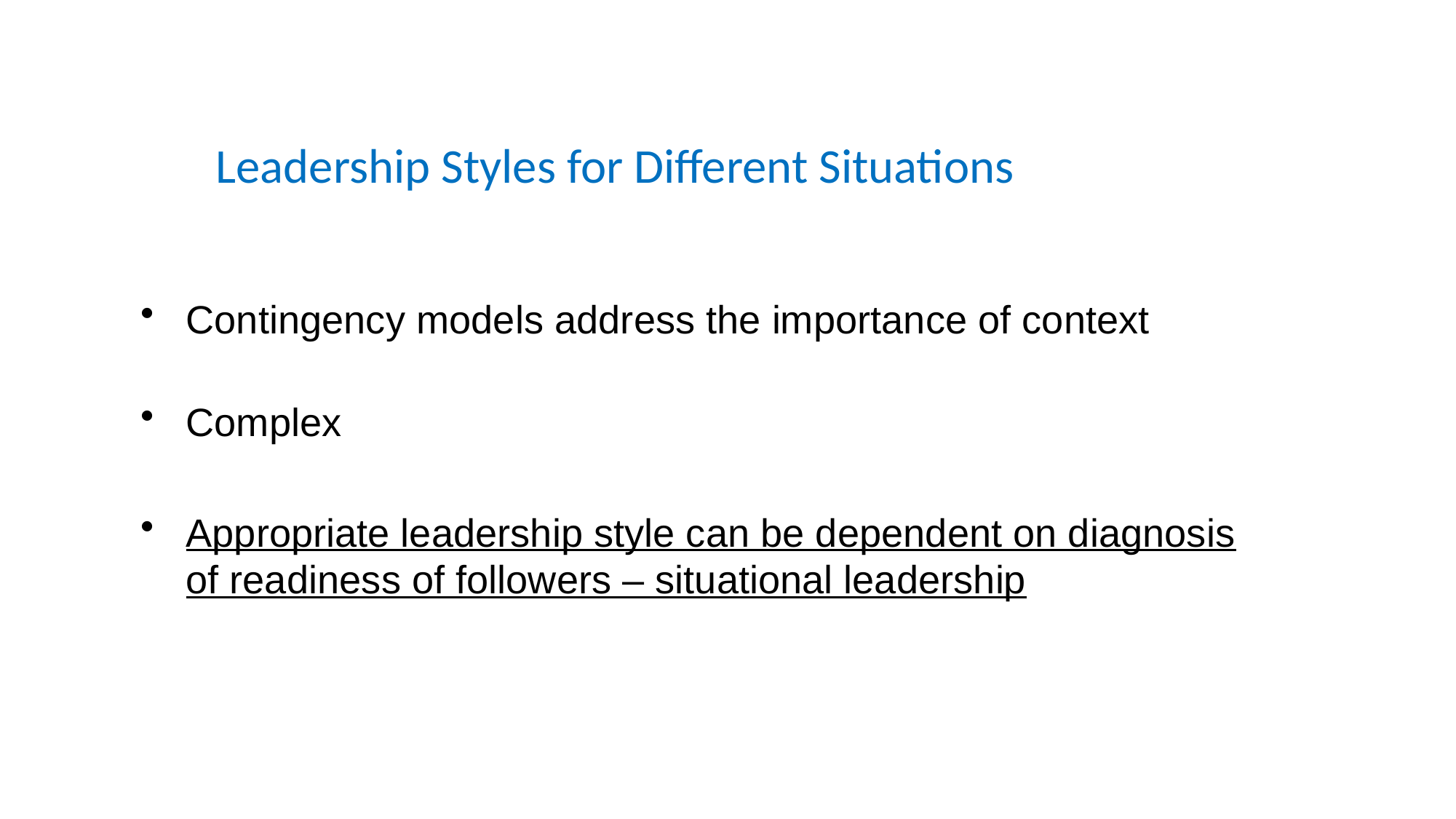

# Leadership Styles for Different Situations
Contingency models address the importance of context
Complex

Appropriate leadership style can be dependent on diagnosis of readiness of followers – situational leadership